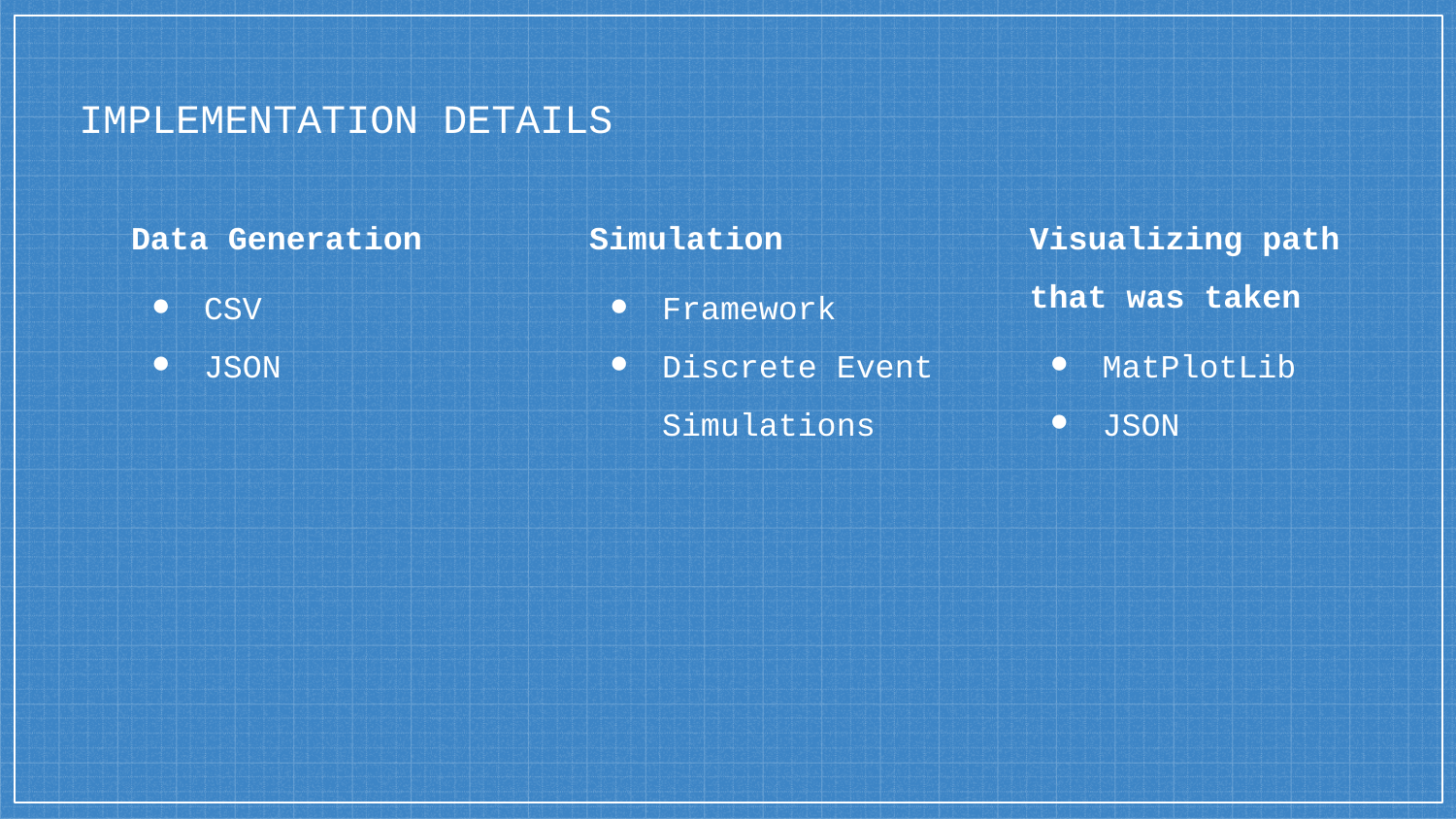

# IMPLEMENTATION DETAILS
Data Generation
CSV
JSON
Simulation
Framework
Discrete Event Simulations

Visualizing path that was taken
MatPlotLib
JSON